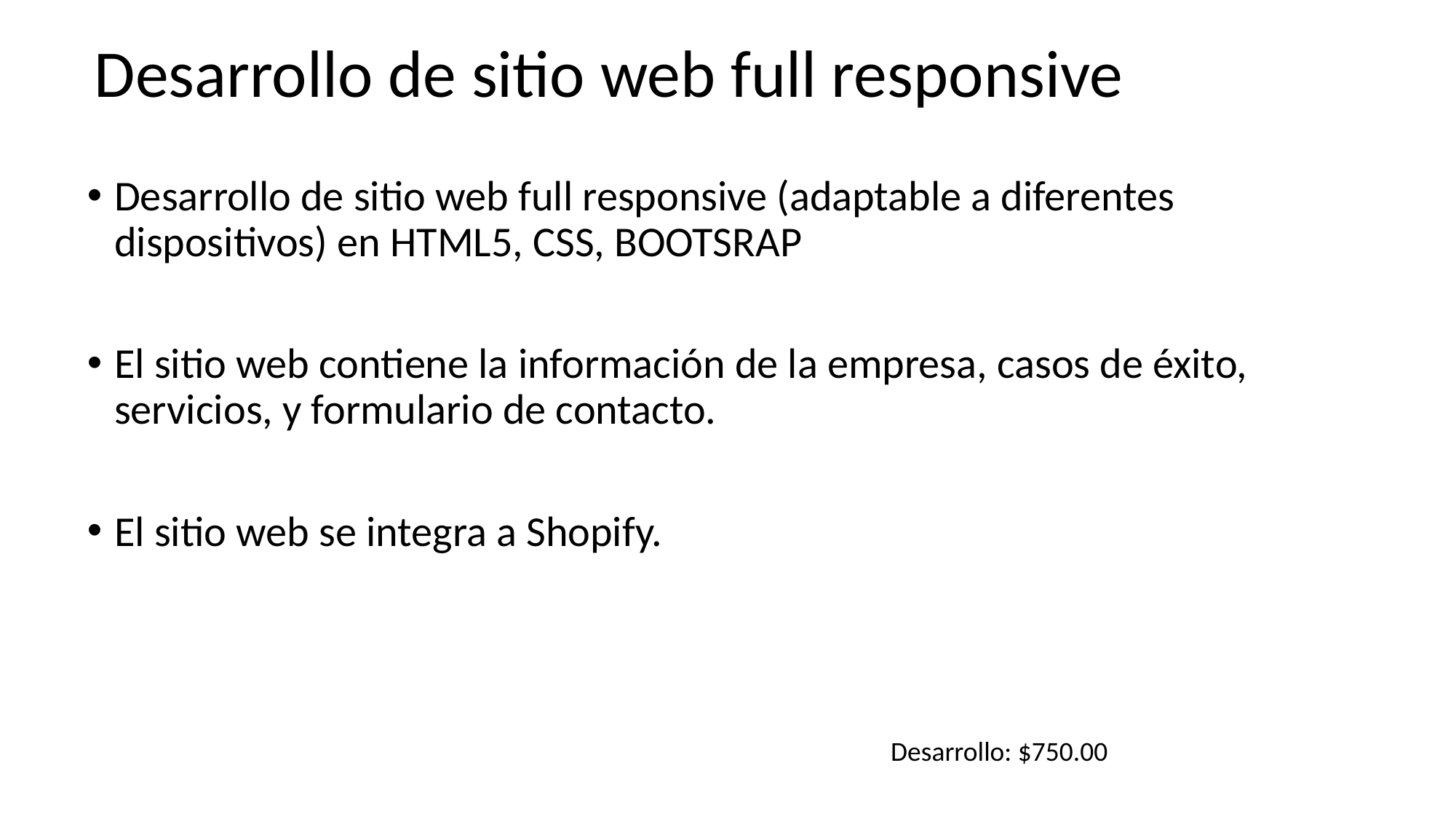

# Desarrollo de sitio web full responsive
Desarrollo de sitio web full responsive (adaptable a diferentes dispositivos) en HTML5, CSS, BOOTSRAP

El sitio web contiene la información de la empresa, casos de éxito, servicios, y formulario de contacto.

El sitio web se integra a Shopify.

Desarrollo: $750.00